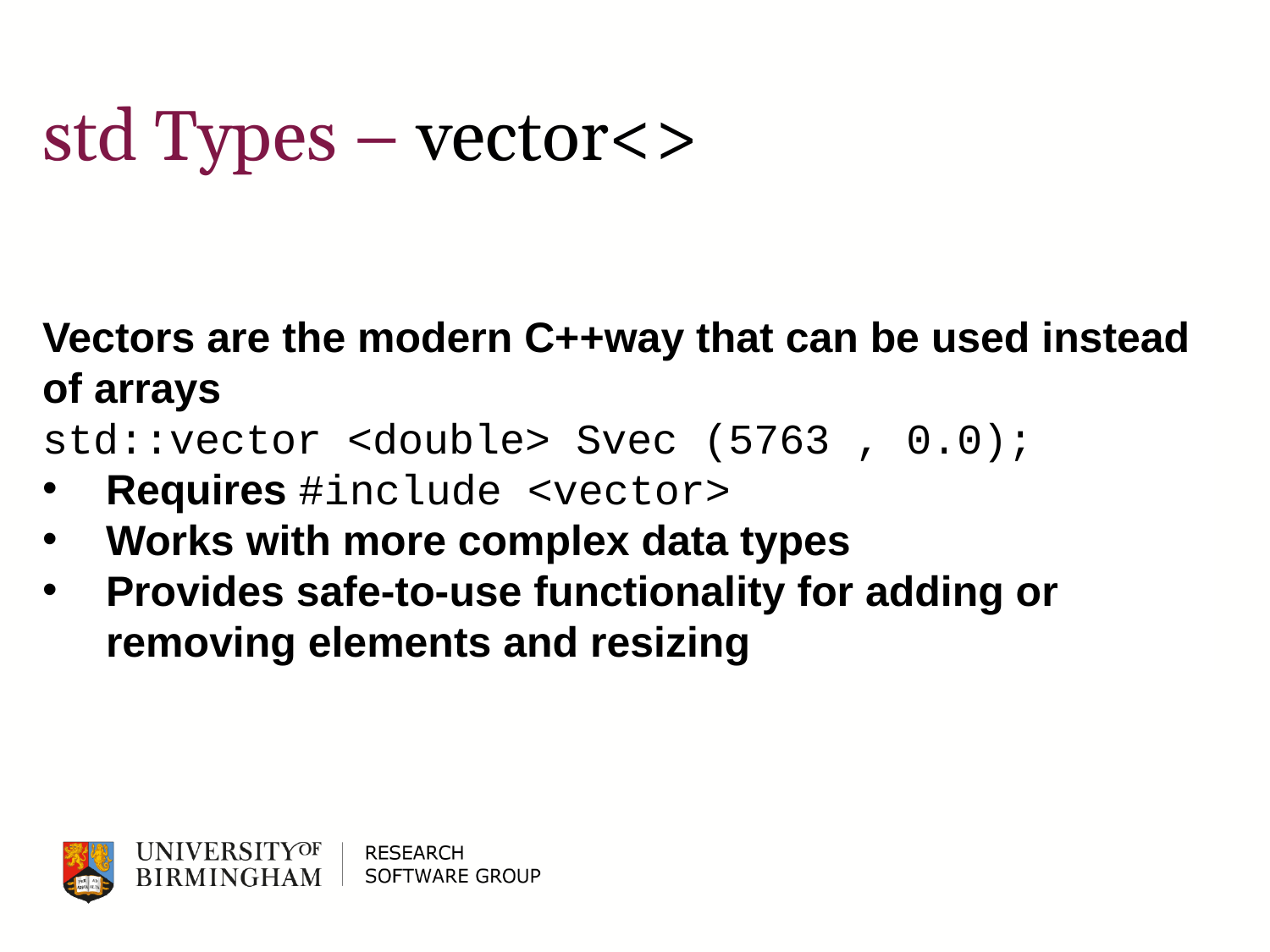

# std Types – vector<>
Vectors are the modern C++way that can be used instead of arrays
std::vector <double> Svec (5763 , 0.0);
Requires #include <vector>
Works with more complex data types
Provides safe-to-use functionality for adding or removing elements and resizing